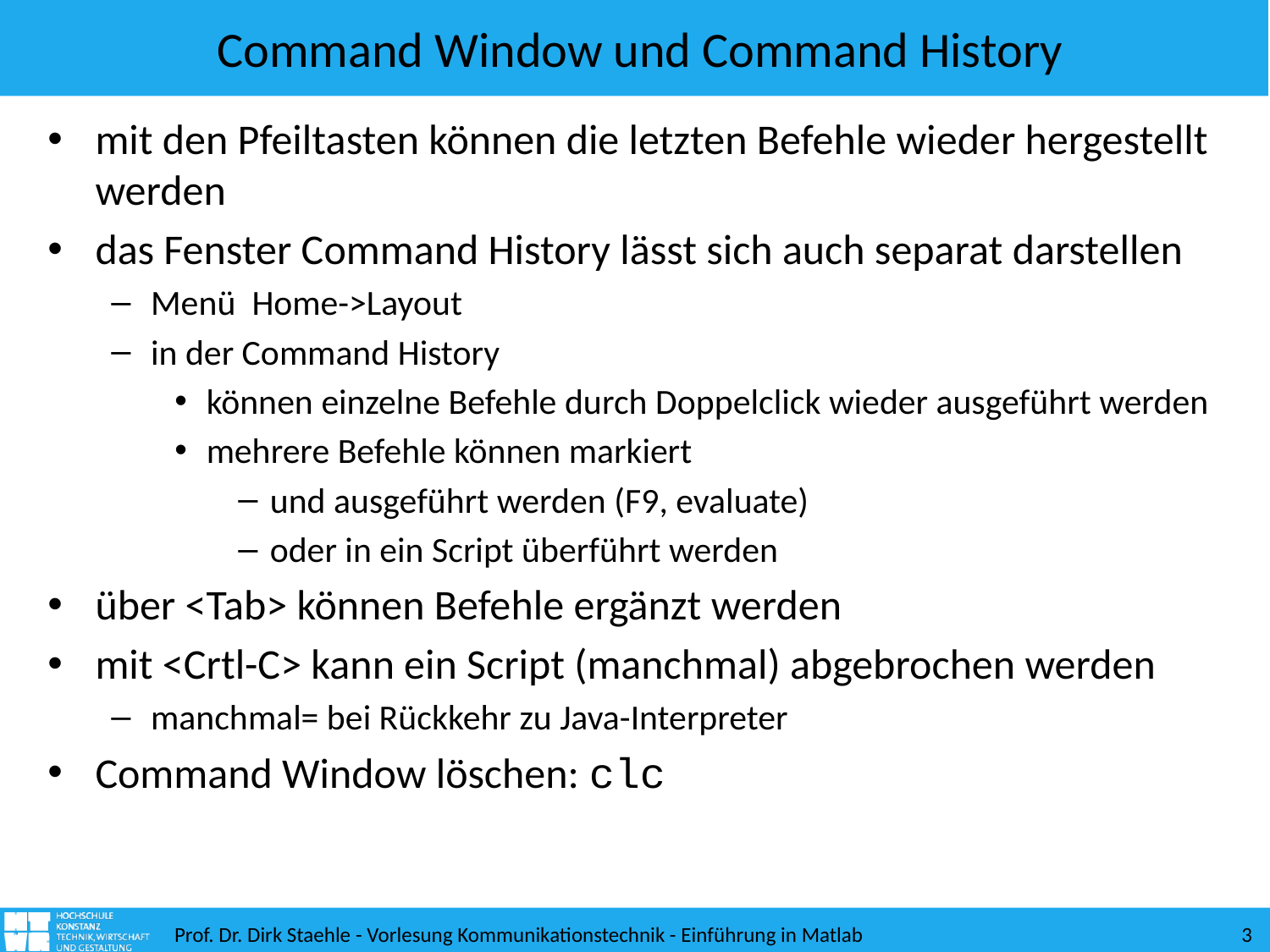

# Command Window und Command History
mit den Pfeiltasten können die letzten Befehle wieder hergestellt werden
das Fenster Command History lässt sich auch separat darstellen
Menü  Home->Layout
in der Command History
können einzelne Befehle durch Doppelclick wieder ausgeführt werden
mehrere Befehle können markiert
und ausgeführt werden (F9, evaluate)
oder in ein Script überführt werden
über <Tab> können Befehle ergänzt werden
mit <Crtl-C> kann ein Script (manchmal) abgebrochen werden
manchmal= bei Rückkehr zu Java-Interpreter
Command Window löschen: clc

Prof. Dr. Dirk Staehle - Vorlesung Kommunikationstechnik - Einführung in Matlab
3